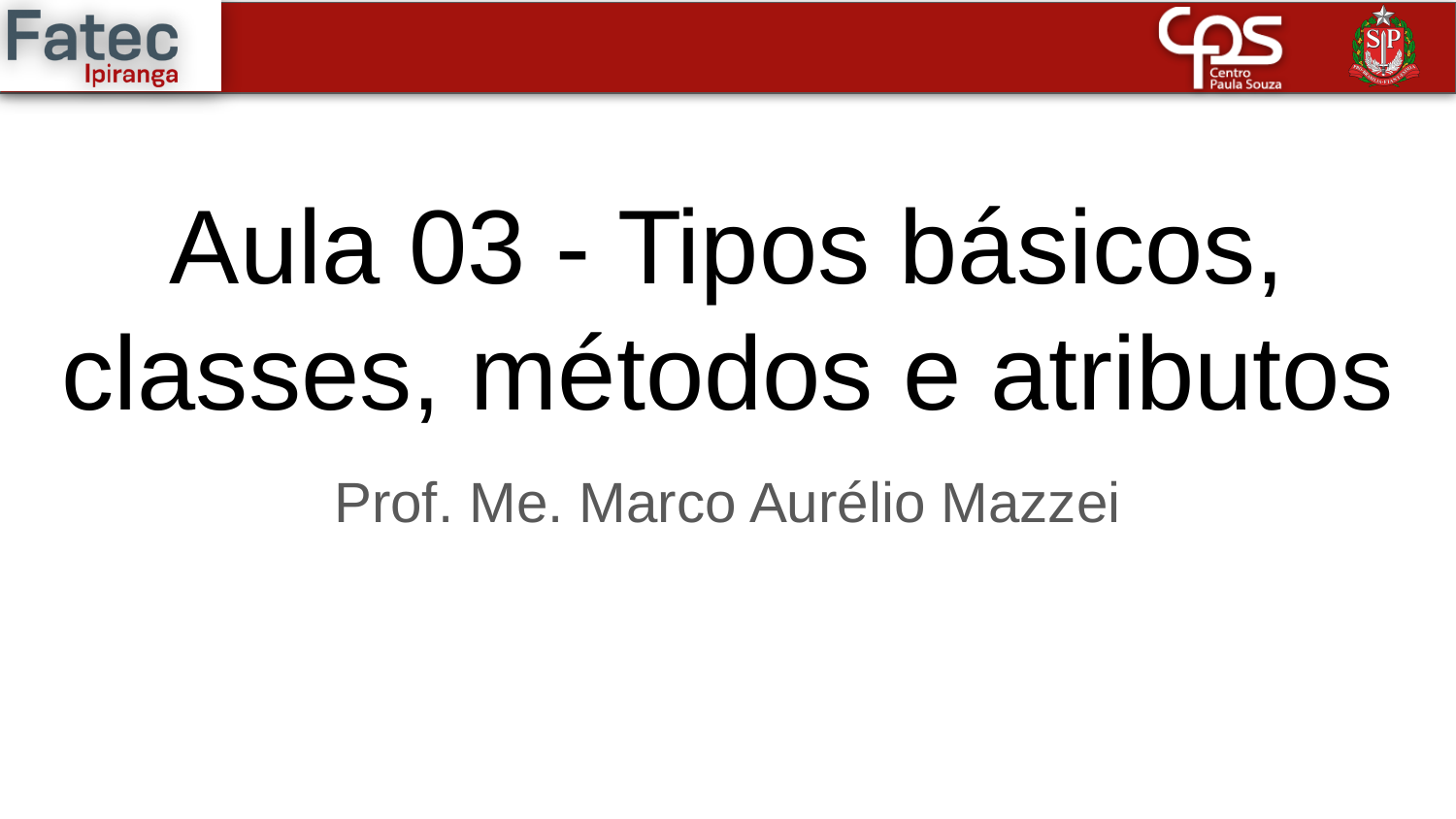

# Aula 03 - Tipos básicos, classes, métodos e atributos
Prof. Me. Marco Aurélio Mazzei